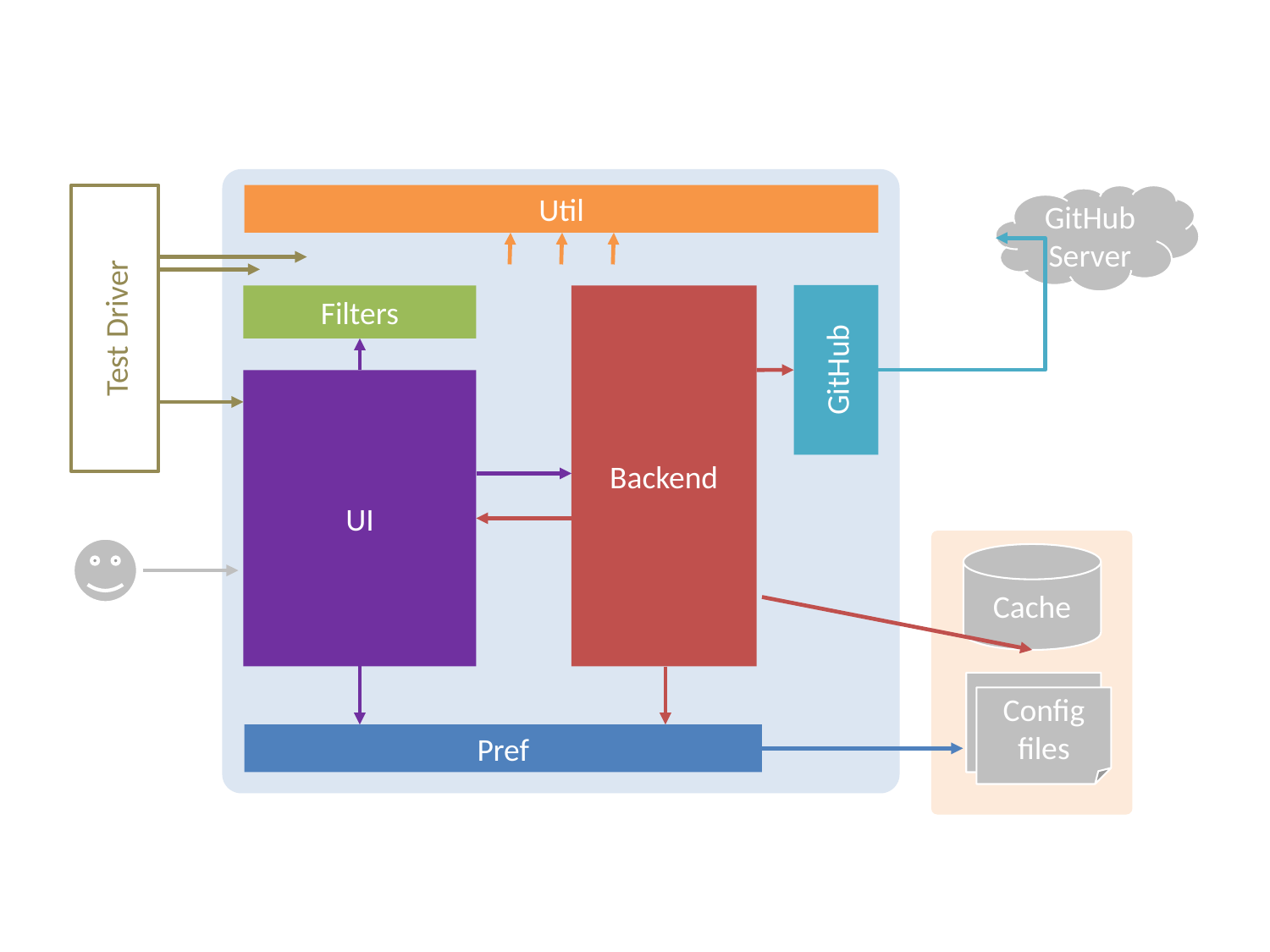

Util
GitHub Server
Test Driver
GitHub
Filters
Backend
UI

Cache

Config files
Pref